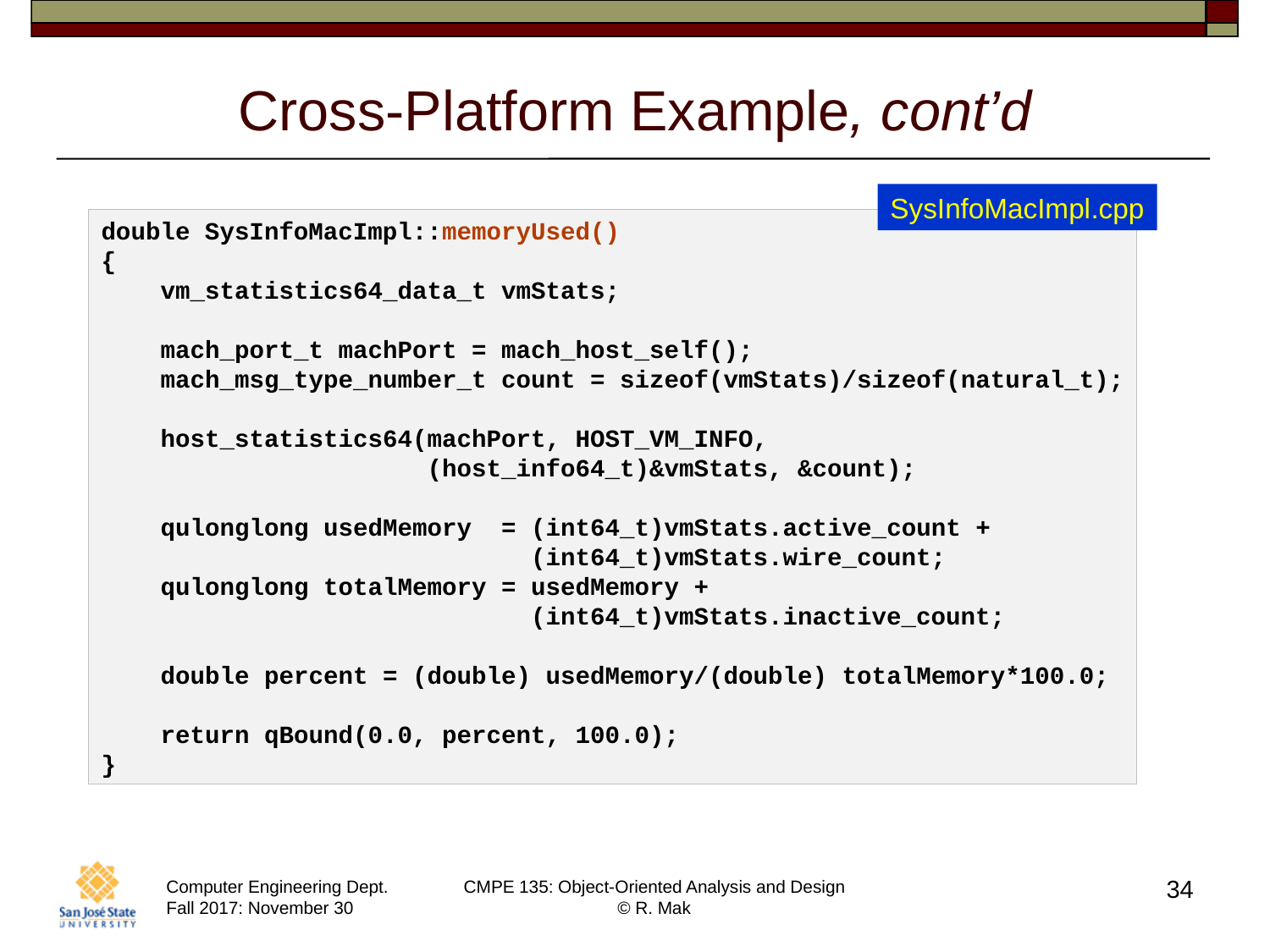

# Cross-Platform Example, cont’d
SysInfoMacImpl.cpp
double SysInfoMacImpl::memoryUsed()
{
    vm_statistics64_data_t vmStats;

    mach_port_t machPort = mach_host_self();
    mach_msg_type_number_t count = sizeof(vmStats)/sizeof(natural_t);

    host_statistics64(machPort, HOST_VM_INFO,
                      (host_info64_t)&vmStats, &count);
    qulonglong usedMemory  = (int64_t)vmStats.active_count +
                             (int64_t)vmStats.wire_count;
    qulonglong totalMemory = usedMemory +
                             (int64_t)vmStats.inactive_count;
    double percent = (double) usedMemory/(double) totalMemory*100.0;
    return qBound(0.0, percent, 100.0);
}
34